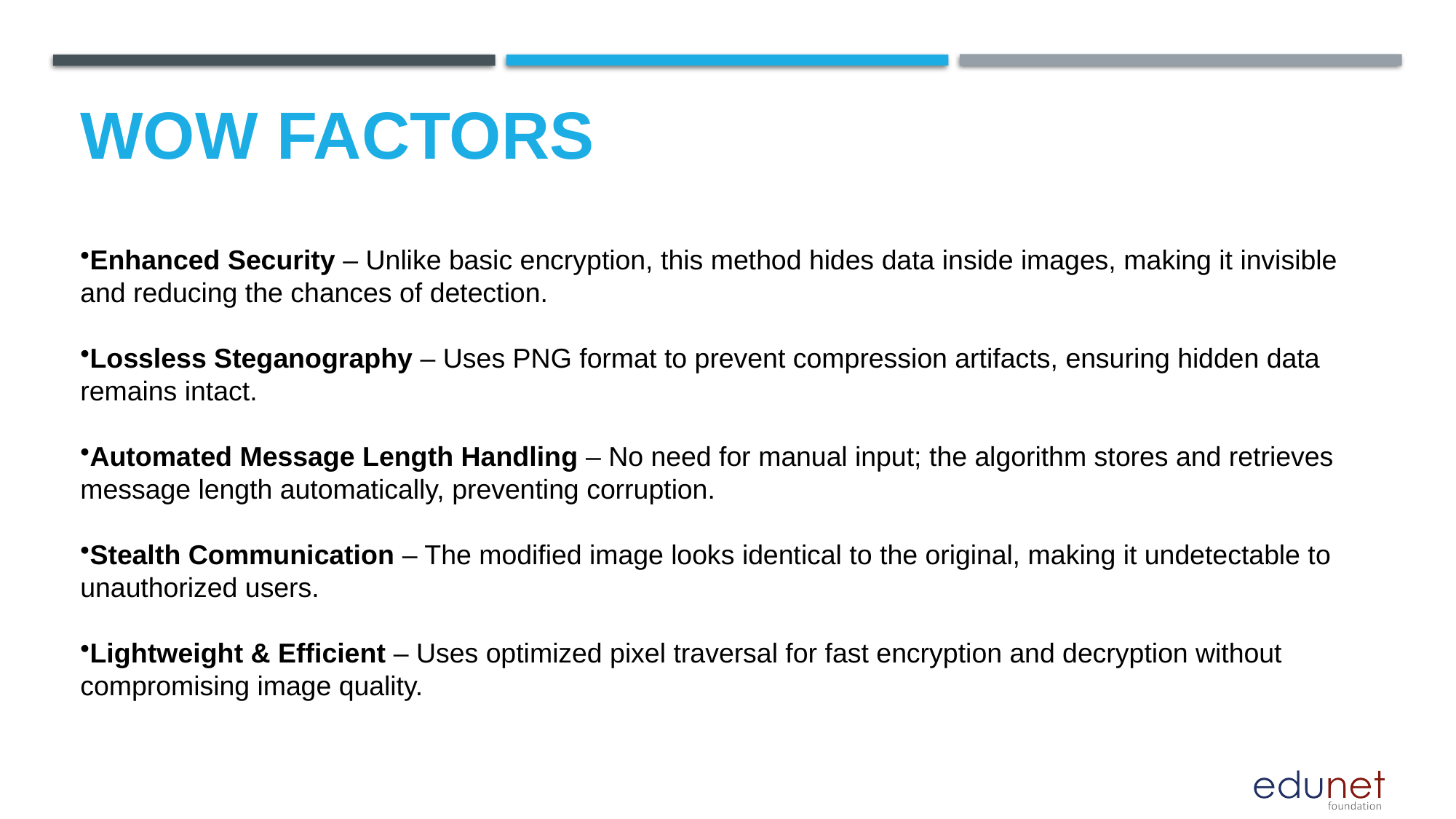

# Wow factors
Enhanced Security – Unlike basic encryption, this method hides data inside images, making it invisible and reducing the chances of detection.

Lossless Steganography – Uses PNG format to prevent compression artifacts, ensuring hidden data remains intact.

Automated Message Length Handling – No need for manual input; the algorithm stores and retrieves message length automatically, preventing corruption.

Stealth Communication – The modified image looks identical to the original, making it undetectable to unauthorized users.

Lightweight & Efficient – Uses optimized pixel traversal for fast encryption and decryption without compromising image quality.